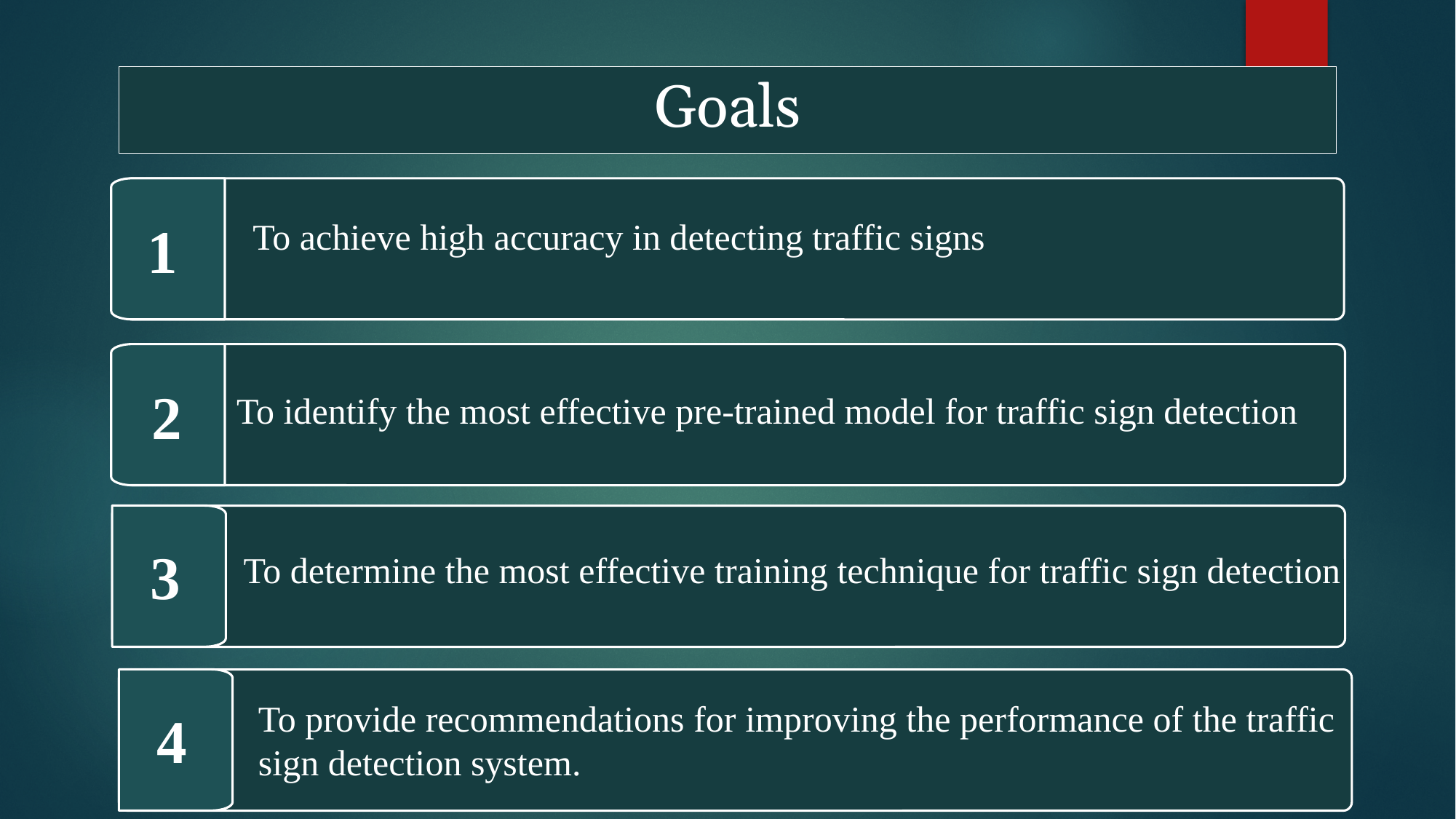

Goals

1
To achieve high accuracy in detecting traffic signs

2
To identify the most effective pre-trained model for traffic sign detection

3
To determine the most effective training technique for traffic sign detection

To provide recommendations for improving the performance of the traffic sign detection system.
4